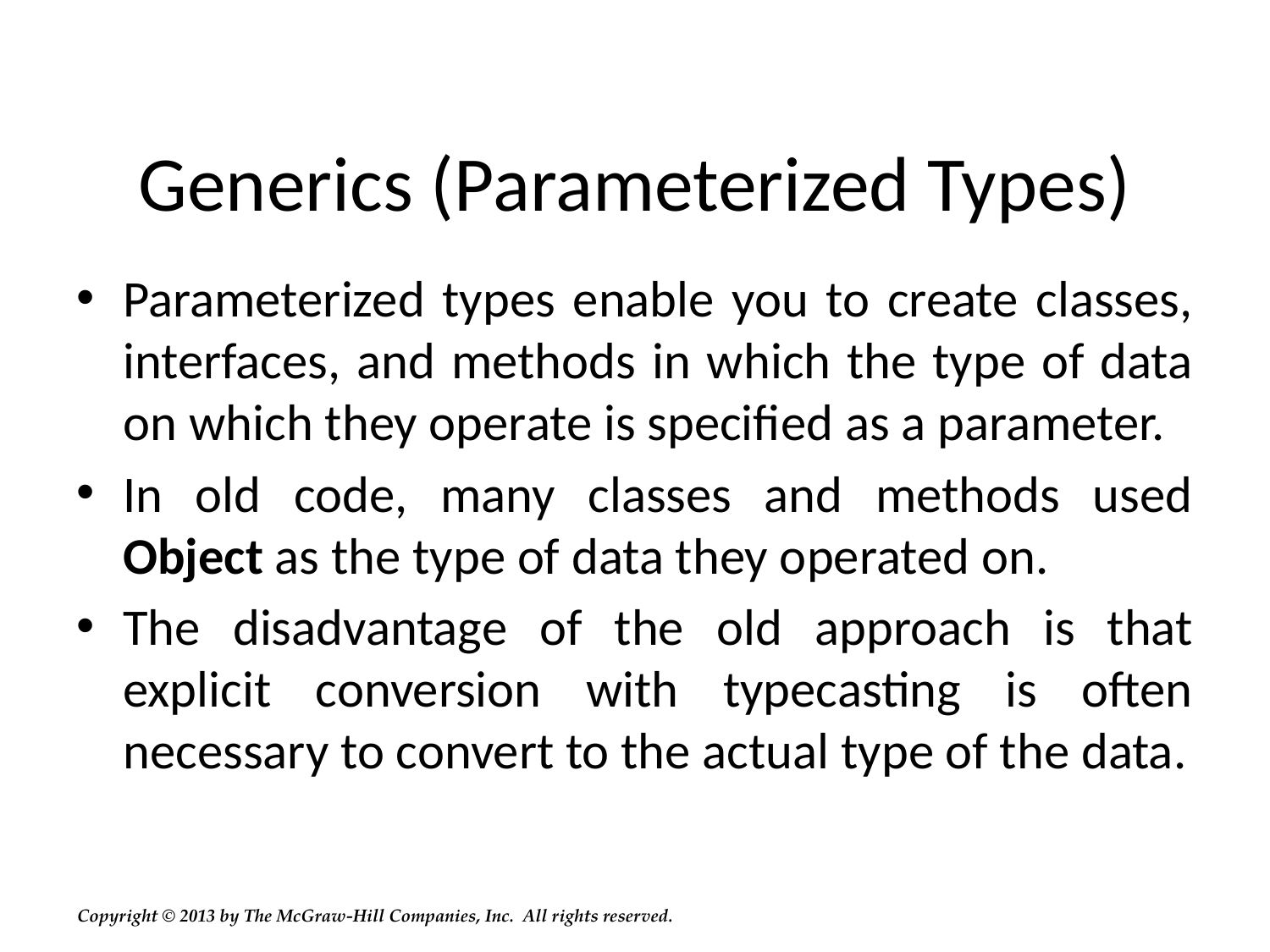

# Generics (Parameterized Types)
Parameterized types enable you to create classes, interfaces, and methods in which the type of data on which they operate is specified as a parameter.
In old code, many classes and methods used Object as the type of data they operated on.
The disadvantage of the old approach is that explicit conversion with typecasting is often necessary to convert to the actual type of the data.
Copyright © 2013 by The McGraw-Hill Companies, Inc.  All rights reserved.